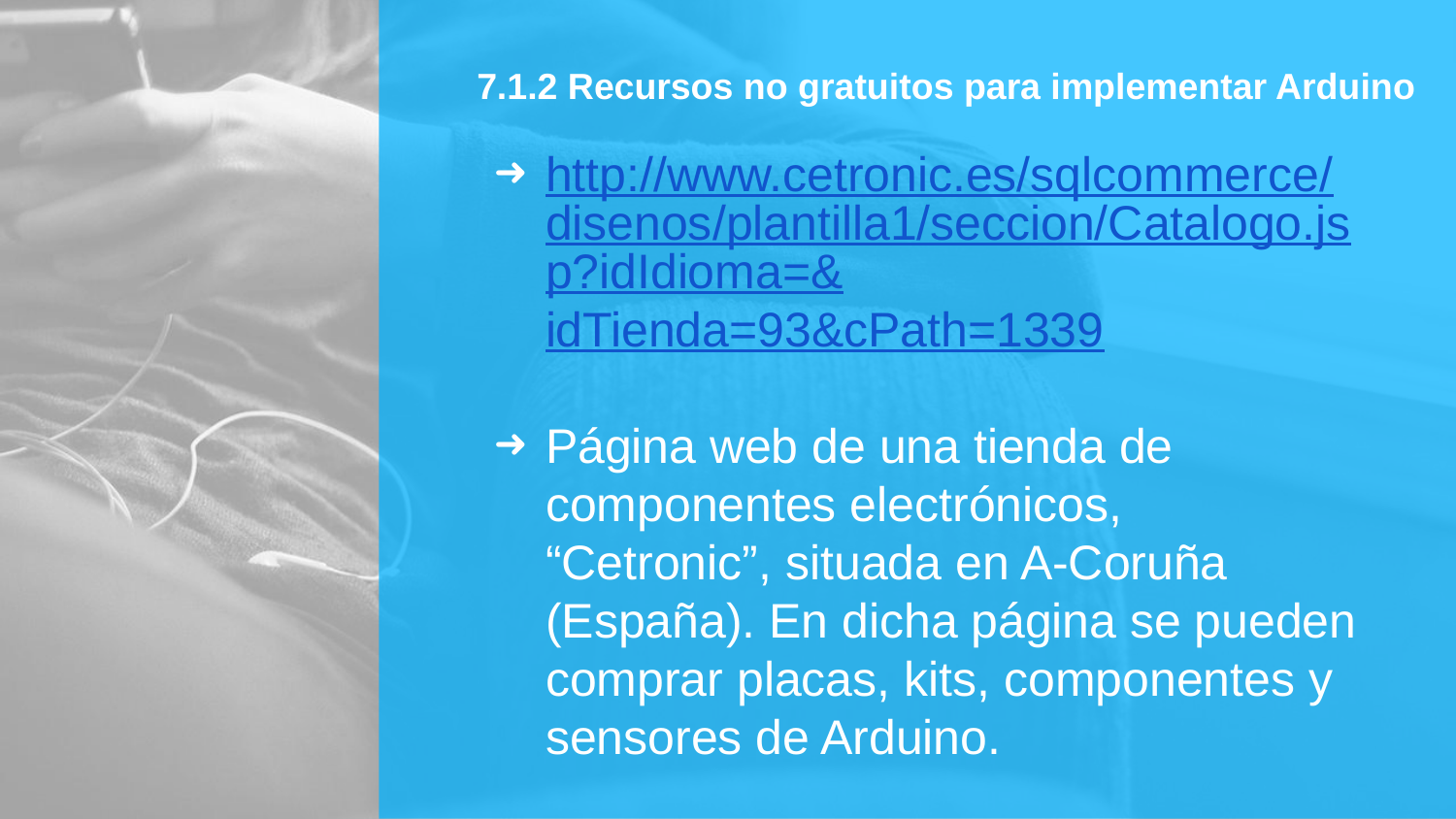

# 7.1.2 Recursos no gratuitos para implementar Arduino
http://www.cetronic.es/sqlcommerce/disenos/plantilla1/seccion/Catalogo.jsp?idIdioma=&idTienda=93&cPath=1339

Página web de una tienda de componentes electrónicos, “Cetronic”, situada en A-Coruña (España). En dicha página se pueden comprar placas, kits, componentes y sensores de Arduino.